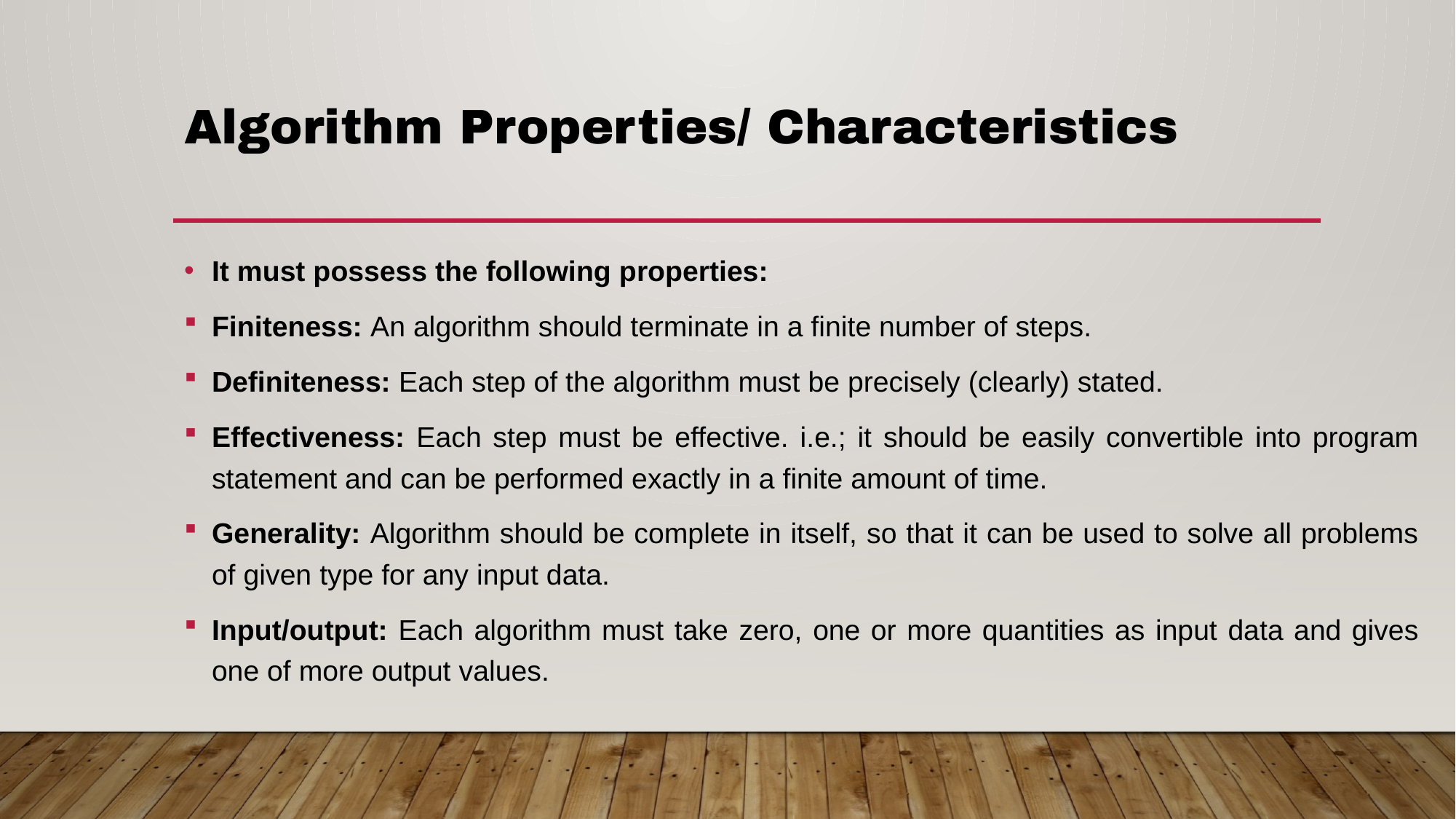

# Algorithm Properties/ Characteristics
It must possess the following properties:
Finiteness: An algorithm should terminate in a finite number of steps.
Definiteness: Each step of the algorithm must be precisely (clearly) stated.
Effectiveness: Each step must be effective. i.e.; it should be easily convertible into program statement and can be performed exactly in a finite amount of time.
Generality: Algorithm should be complete in itself, so that it can be used to solve all problems of given type for any input data.
Input/output: Each algorithm must take zero, one or more quantities as input data and gives one of more output values.